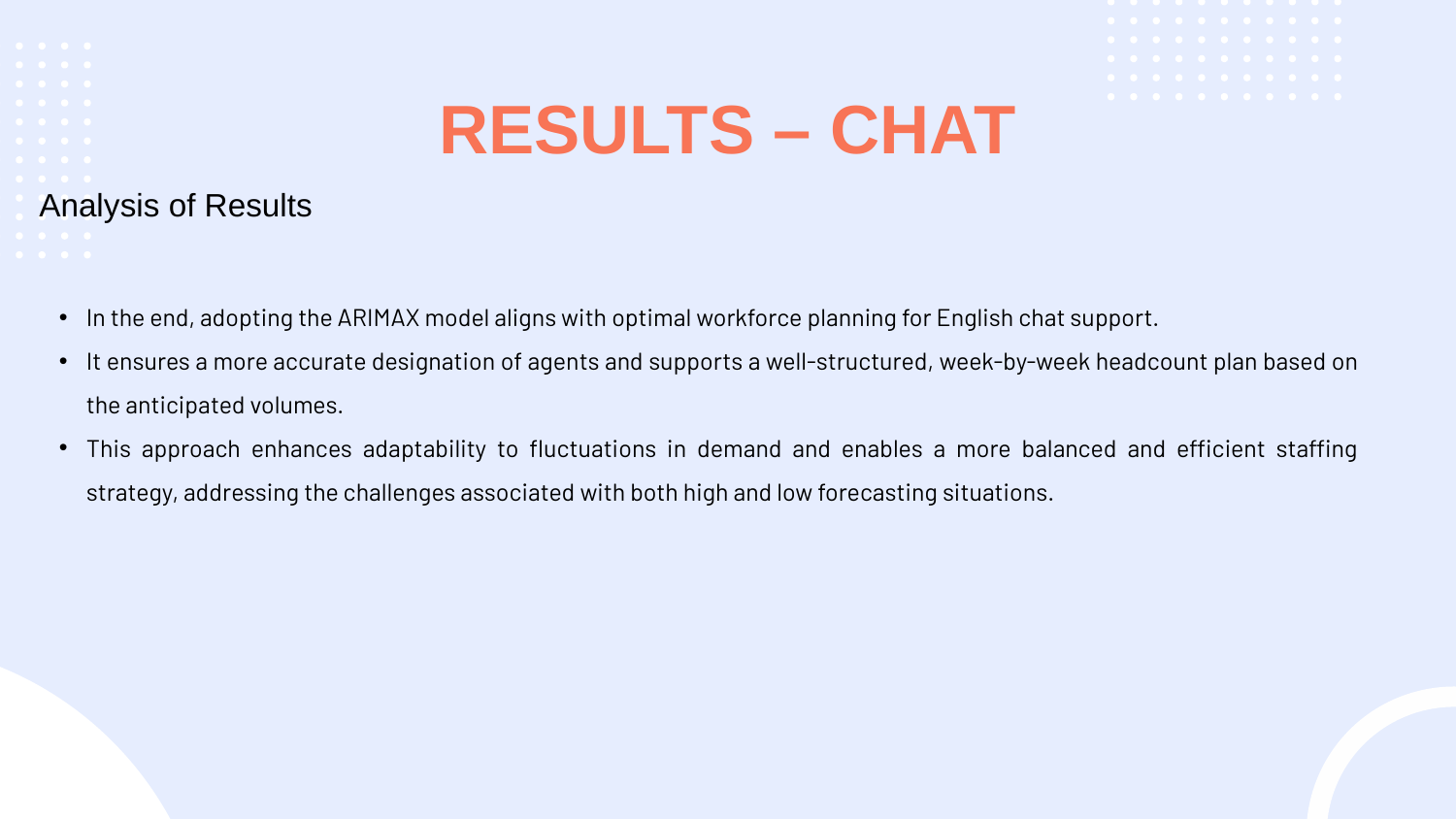

# RESULTS – CHAT
Analysis of Results
In the end, adopting the ARIMAX model aligns with optimal workforce planning for English chat support.
It ensures a more accurate designation of agents and supports a well-structured, week-by-week headcount plan based on the anticipated volumes.
This approach enhances adaptability to fluctuations in demand and enables a more balanced and efficient staffing strategy, addressing the challenges associated with both high and low forecasting situations.